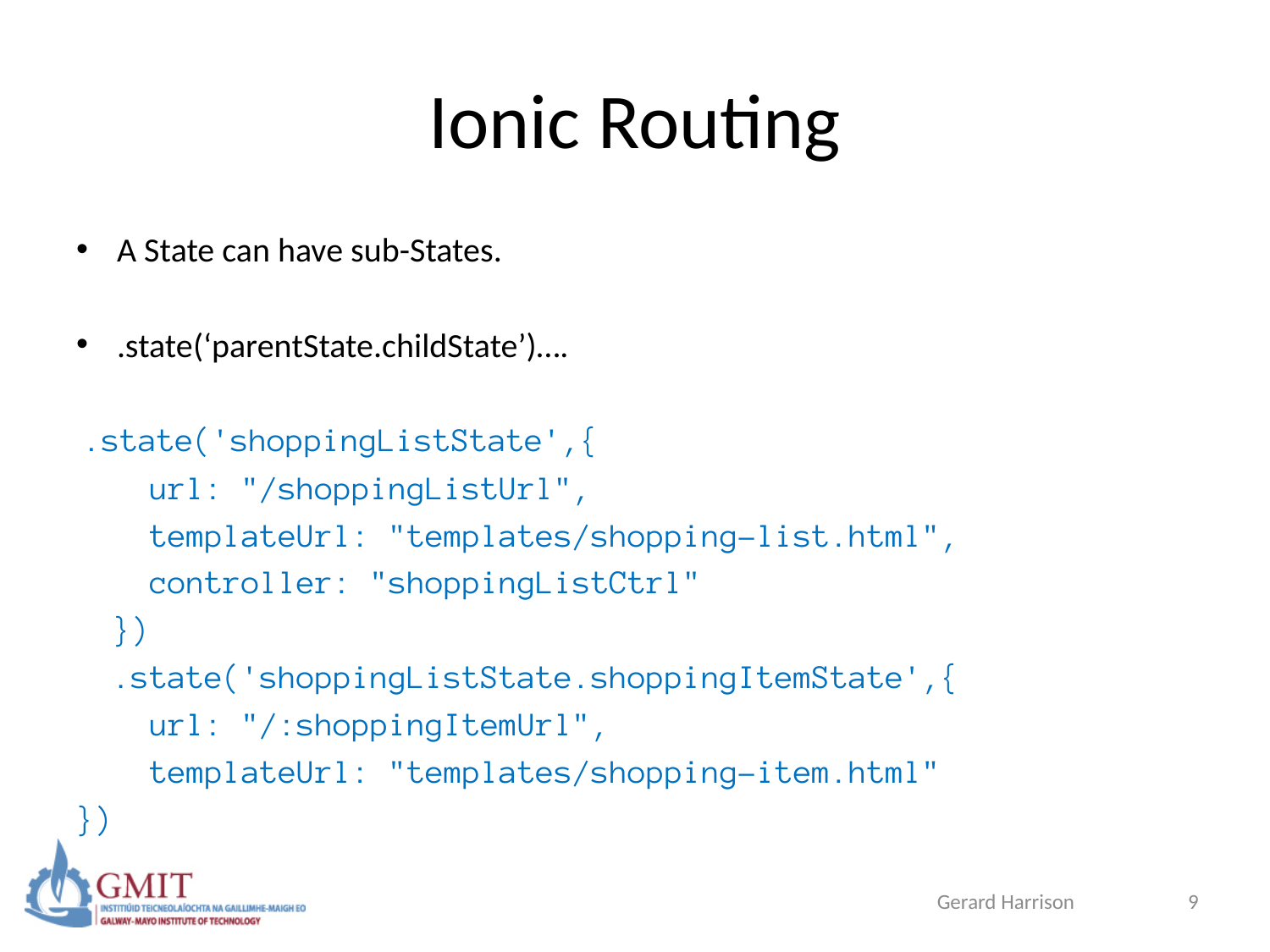

# Ionic Routing
A State can have sub-States.

.state(‘parentState.childState’)….

 .state('shoppingListState',{
    url: "/shoppingListUrl",
    templateUrl: "templates/shopping-list.html",
    controller: "shoppingListCtrl"
  })
  .state('shoppingListState.shoppingItemState',{
    url: "/:shoppingItemUrl",
    templateUrl: "templates/shopping-item.html"
})
Gerard Harrison
9